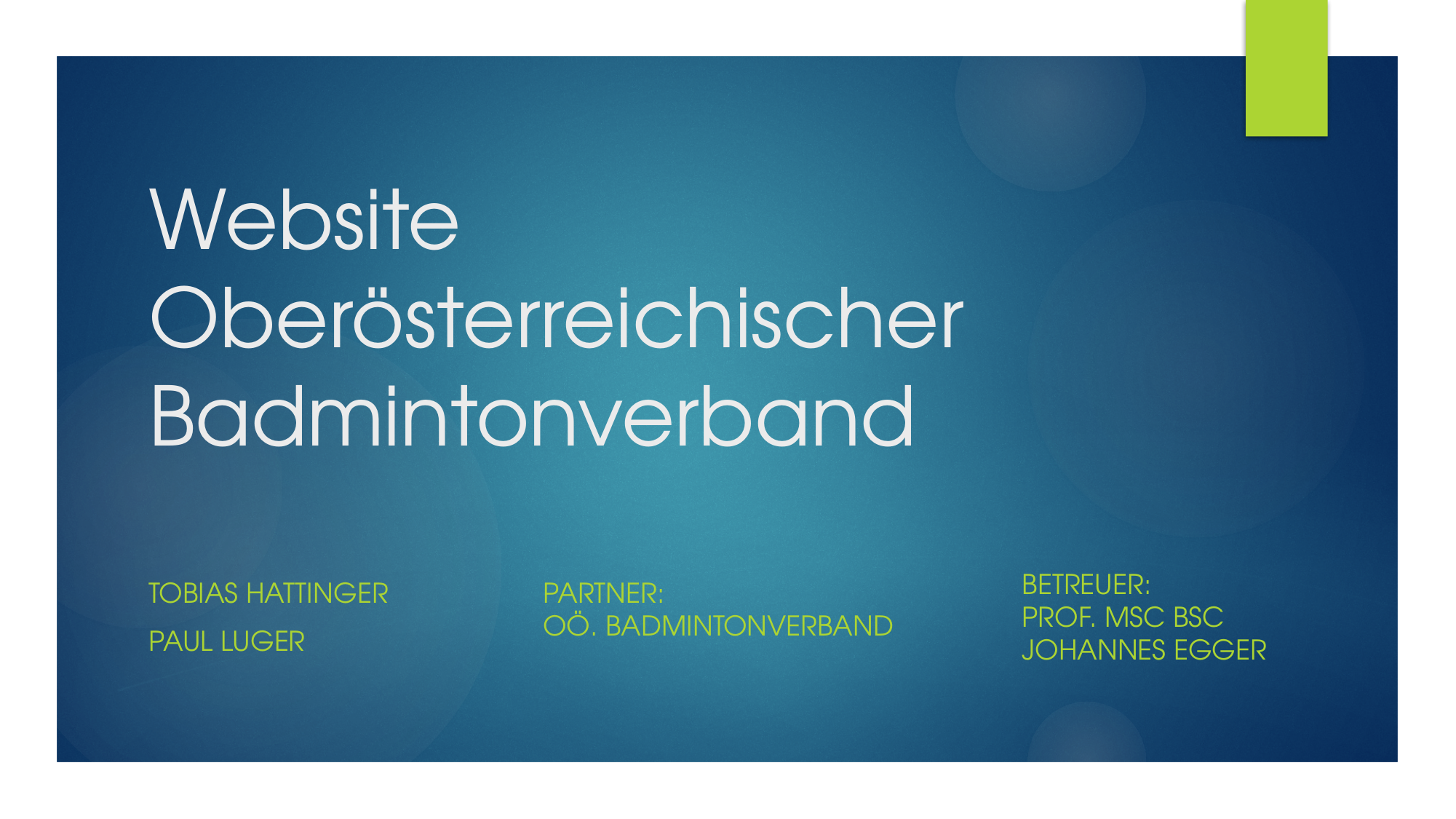

# Website Oberösterreichischer Badmintonverband
Betreuer:
Prof. MSc BSc Johannes Egger
Partner: 
OÖ. Badmintonverband
Tobias Hattinger
Paul Luger